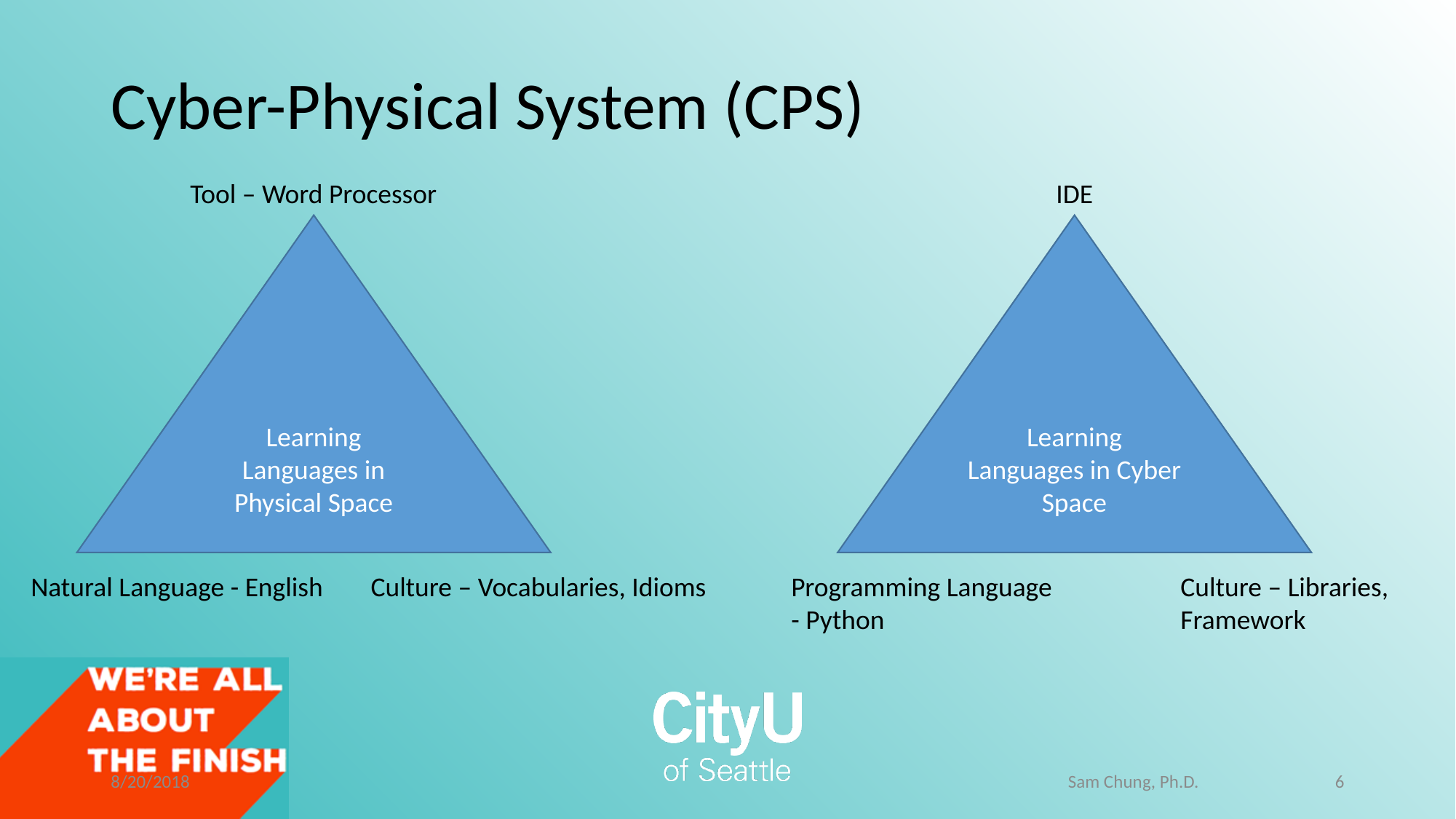

# Cyber-Physical System (CPS)
Tool – Word Processor
Learning Languages in Physical Space
Natural Language - English
Culture – Vocabularies, Idioms
IDE
Learning Languages in Cyber Space
Programming Language
- Python
Culture – Libraries,
Framework
8/20/2018
Sam Chung, Ph.D.
6